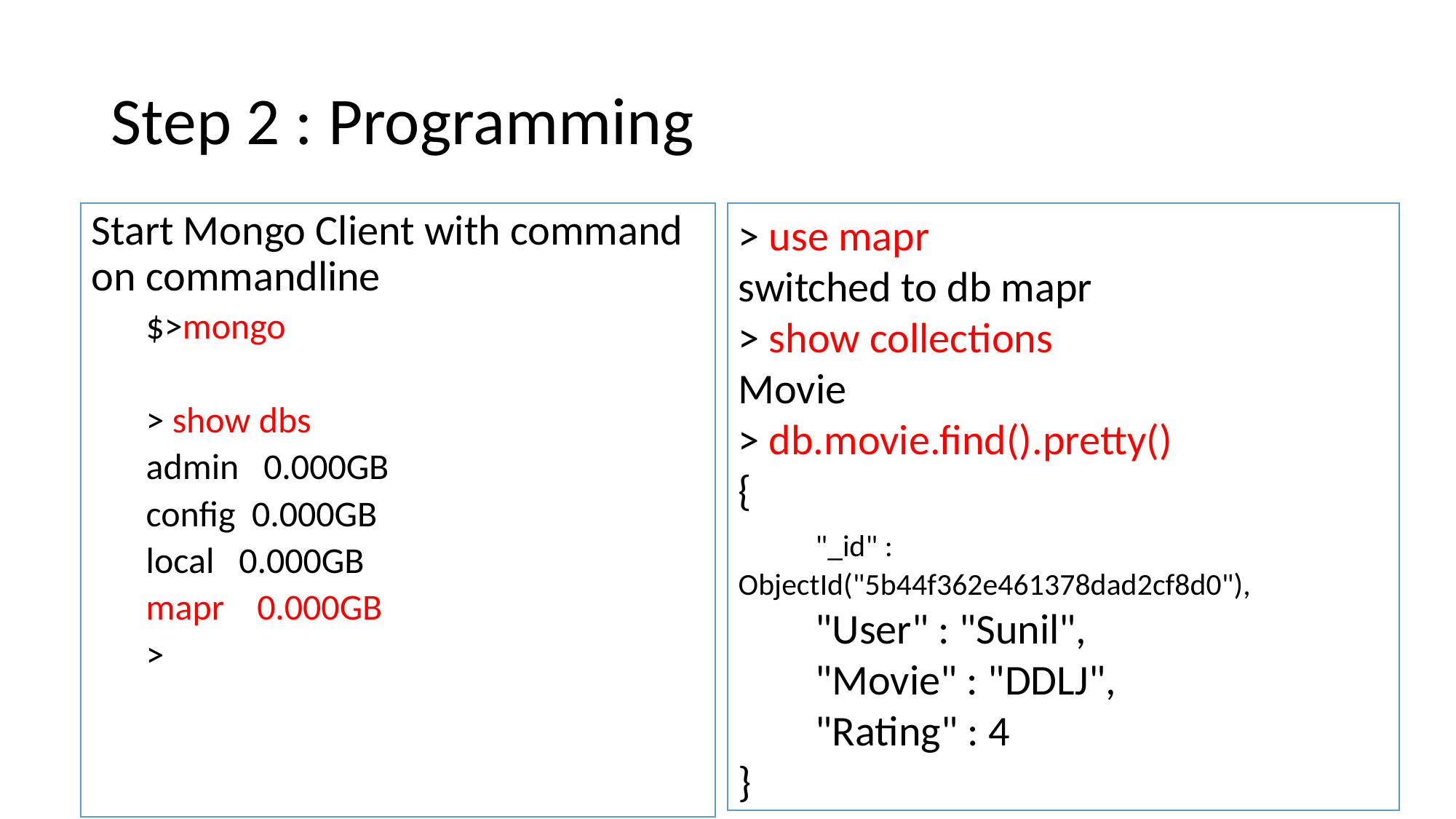

# Step 2 : Programming
Start Mongo Client with command on commandline
$>mongo

> show dbs
admin   0.000GB
config  0.000GB
local   0.000GB
mapr    0.000GB
>
> use mapr
switched to db mapr
> show collections
Movie
> db.movie.find().pretty()
{
        "_id" : ObjectId("5b44f362e461378dad2cf8d0"),
        "User" : "Sunil",
        "Movie" : "DDLJ",
        "Rating" : 4
}